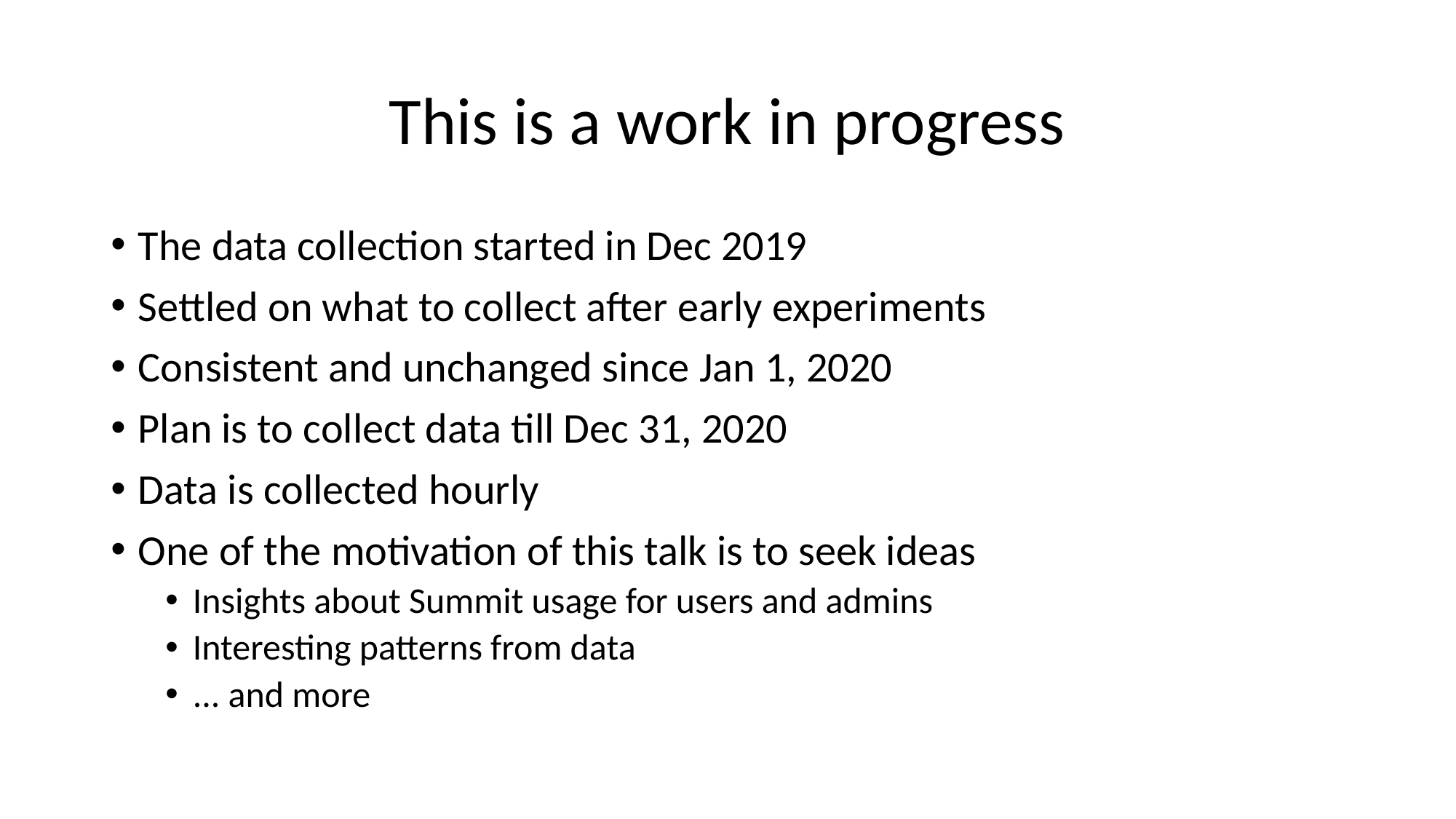

# This is a work in progress
The data collection started in Dec 2019
Settled on what to collect after early experiments
Consistent and unchanged since Jan 1, 2020
Plan is to collect data till Dec 31, 2020
Data is collected hourly
One of the motivation of this talk is to seek ideas
Insights about Summit usage for users and admins
Interesting patterns from data
... and more